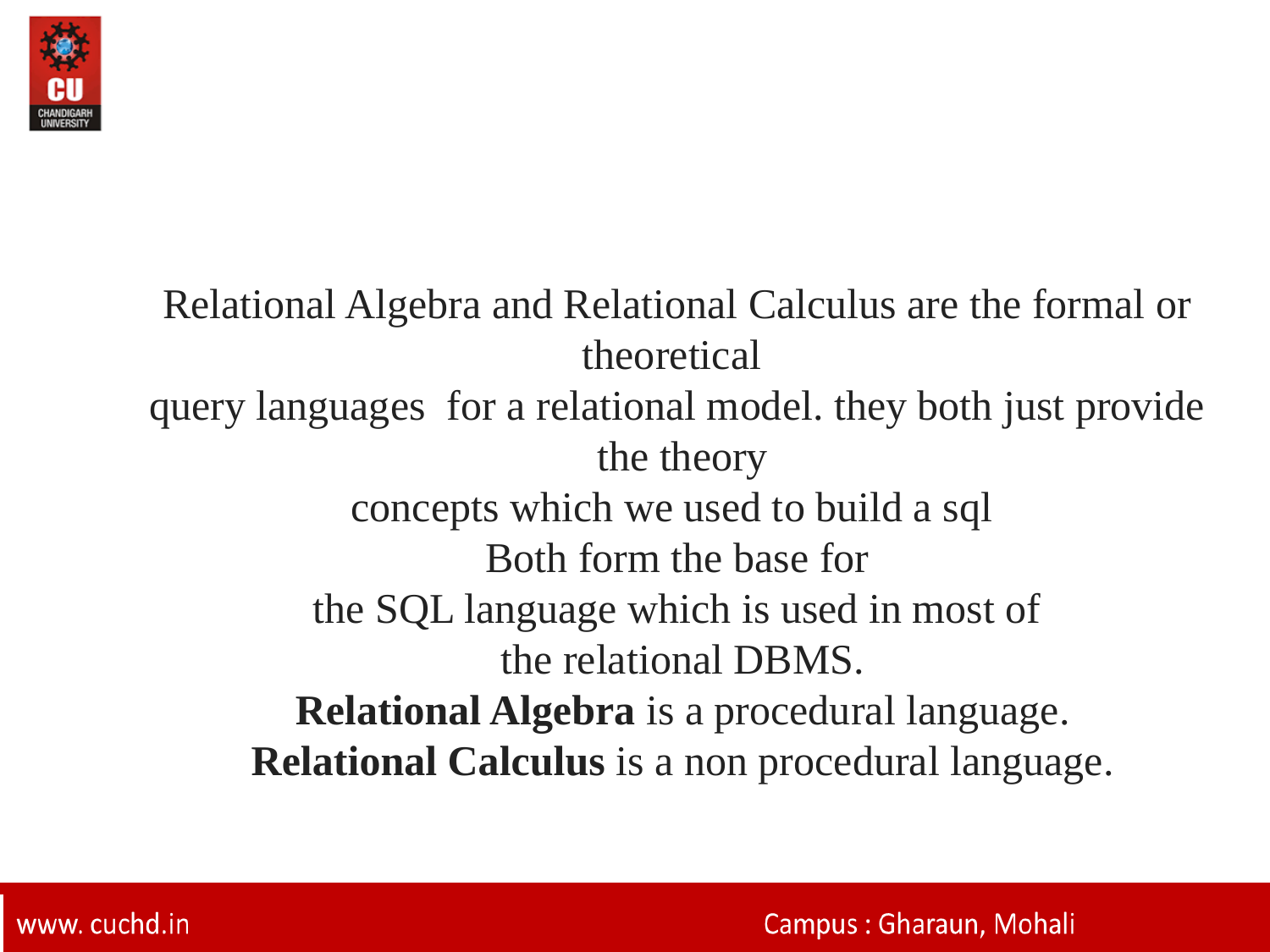

#

Relational Algebra and Relational Calculus are the formal or
theoretical
query languages  for a relational model. they both just provide
 the theory
concepts which we used to build a sql
Both form the base for
the SQL language which is used in most of
the relational DBMS.
 Relational Algebra is a procedural language.
Relational Calculus is a non procedural language.